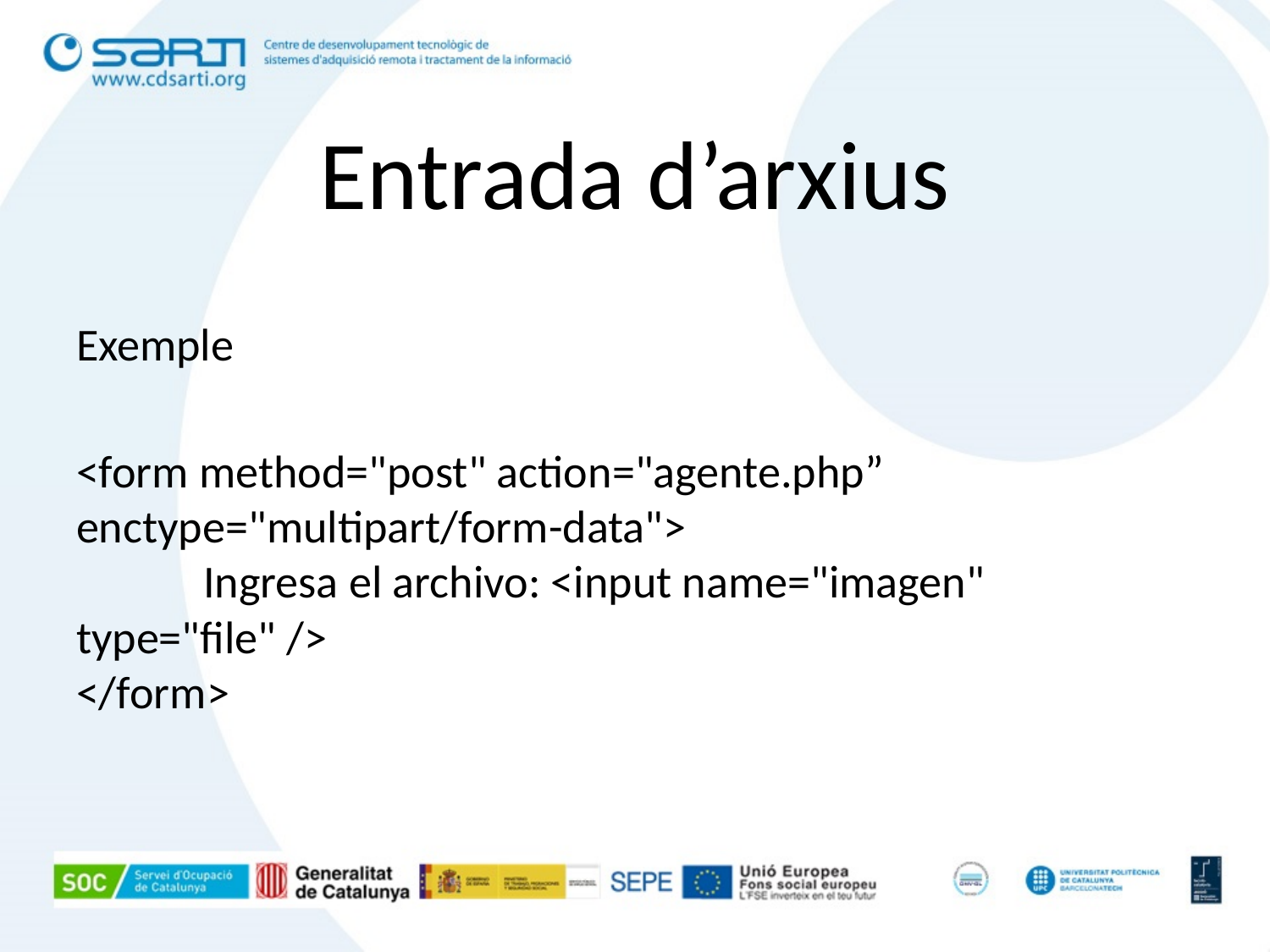

# Entrada d’arxius

Exemple

<form method="post" action="agente.php” enctype="multipart/form-data">
	Ingresa el archivo: <input name="imagen" type="file" />
</form>